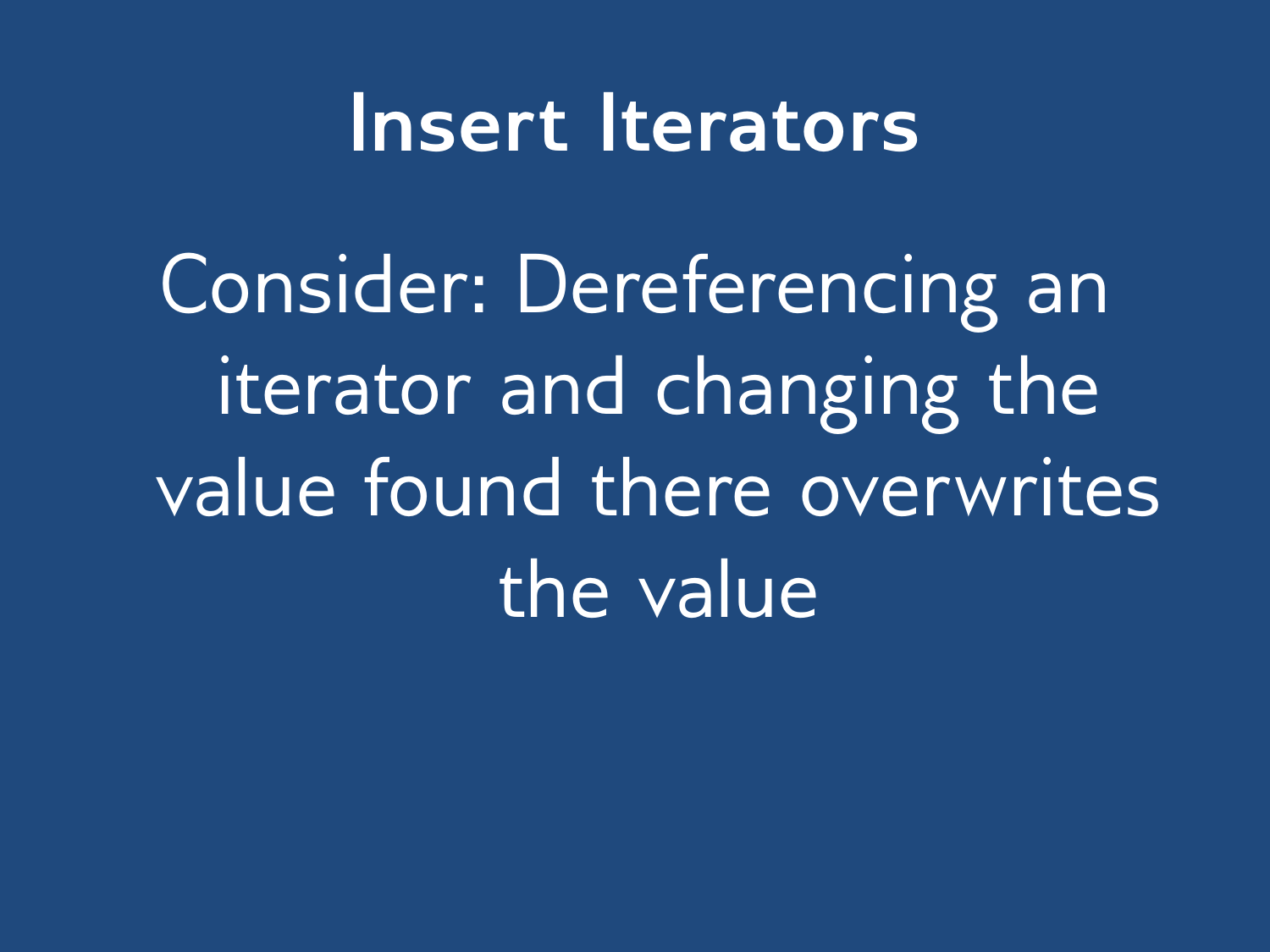

# Insert Iterators
Consider: Dereferencing an iterator and changing the value found there overwrites the value